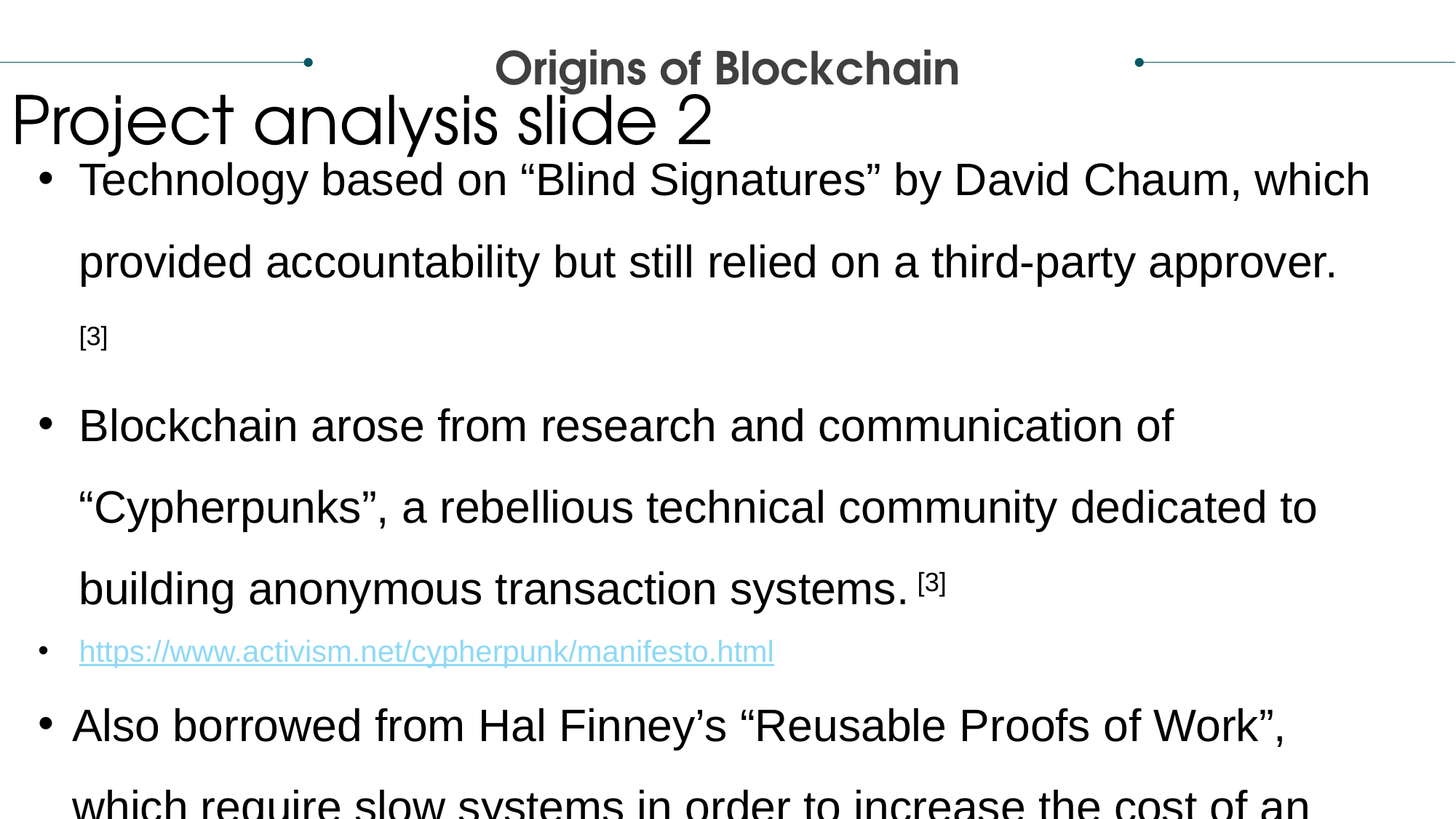

Origins of Blockchain
Project analysis slide 2
Technology based on “Blind Signatures” by David Chaum, which provided accountability but still relied on a third-party approver. [3]
Blockchain arose from research and communication of “Cypherpunks”, a rebellious technical community dedicated to building anonymous transaction systems. [3]
https://www.activism.net/cypherpunk/manifesto.html
Also borrowed from Hal Finney’s “Reusable Proofs of Work”, which require slow systems in order to increase the cost of an attack. [4]